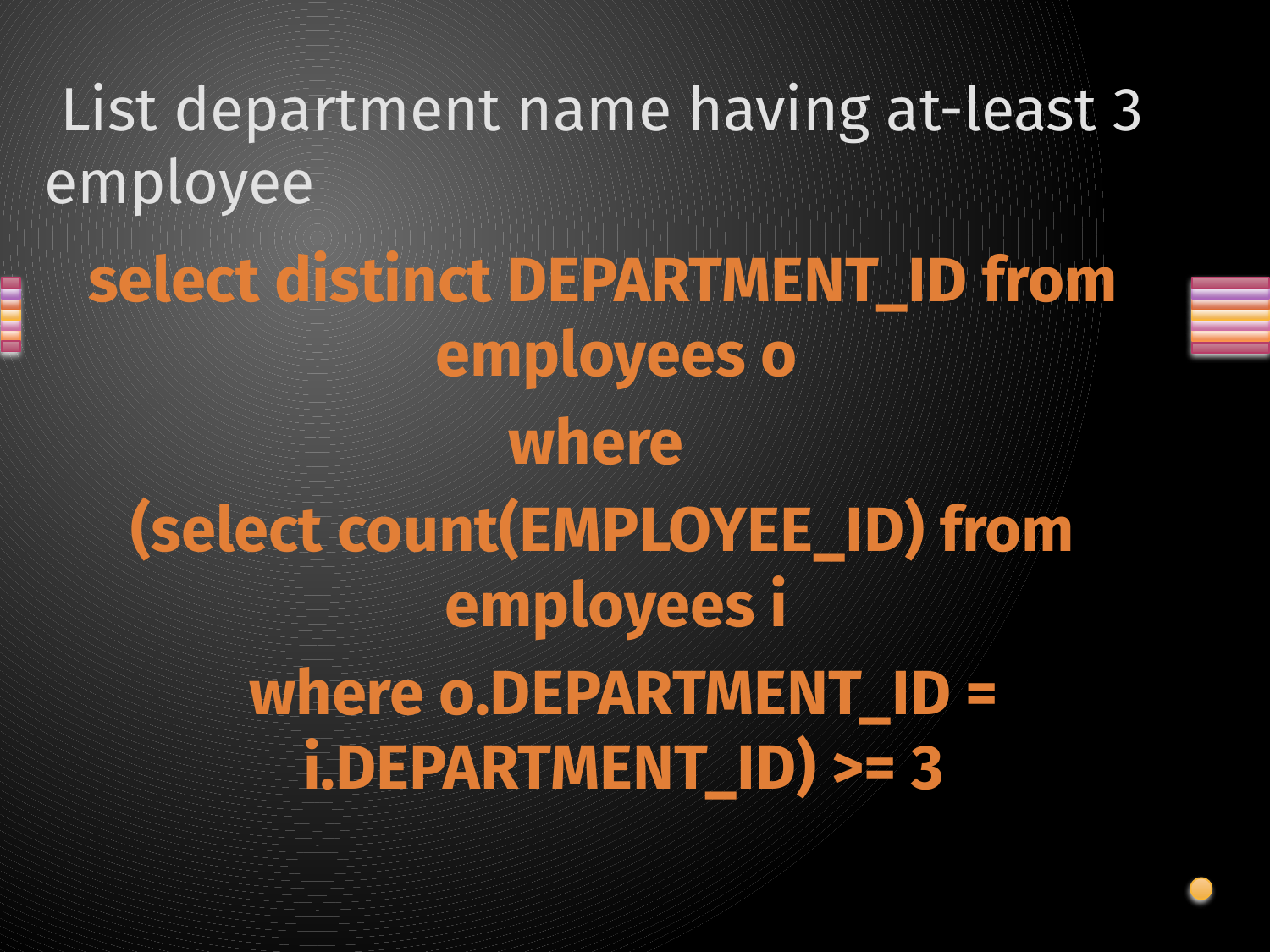

# List department name having at-least 3 employee
select distinct DEPARTMENT_ID from employees o
where
(select count(EMPLOYEE_ID) from employees i
	where o.DEPARTMENT_ID = i.DEPARTMENT_ID) >= 3